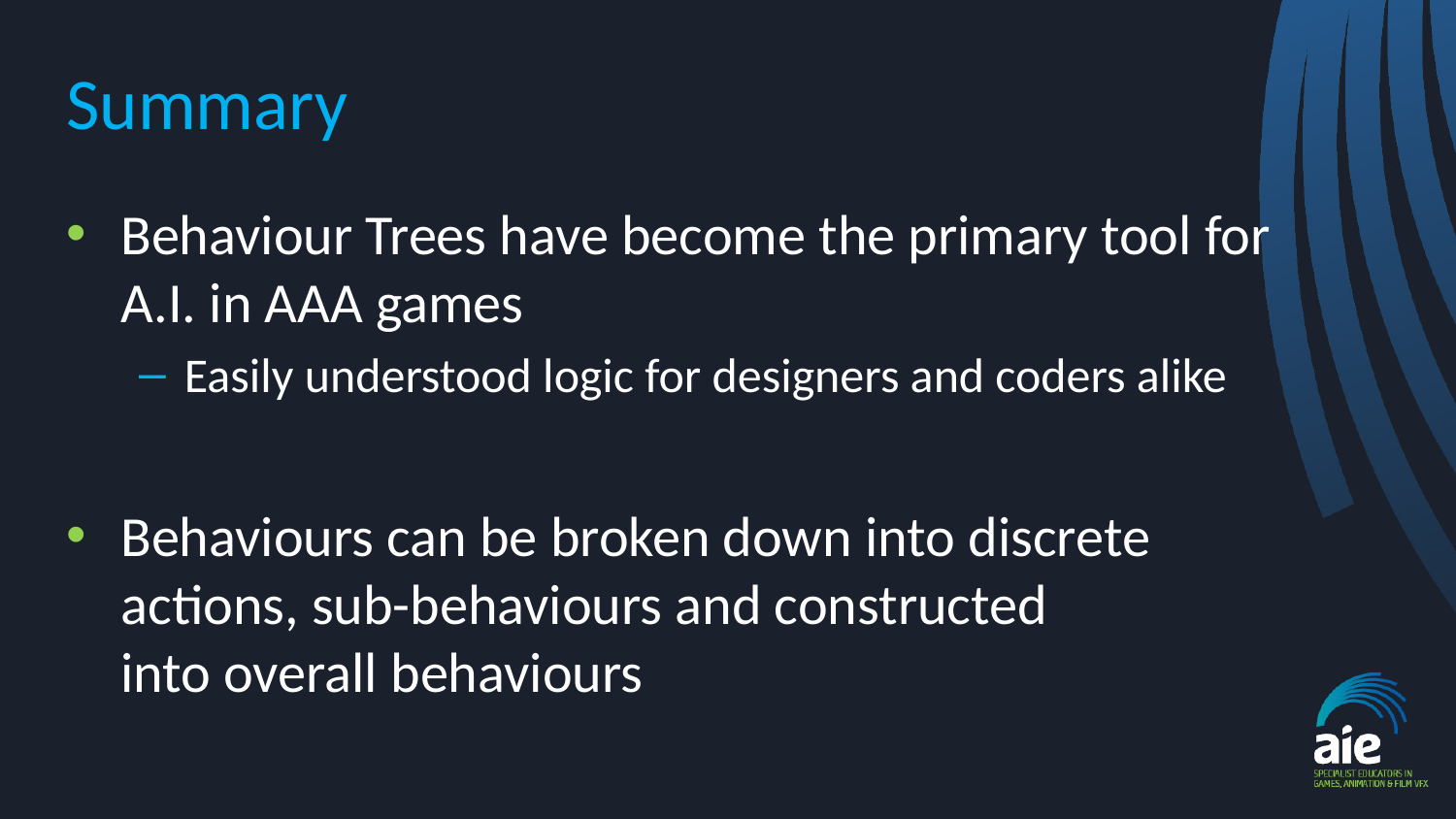

# Summary
Behaviour Trees have become the primary tool for A.I. in AAA games
Easily understood logic for designers and coders alike

Behaviours can be broken down into discrete
actions, sub-behaviours and constructed
into overall behaviours